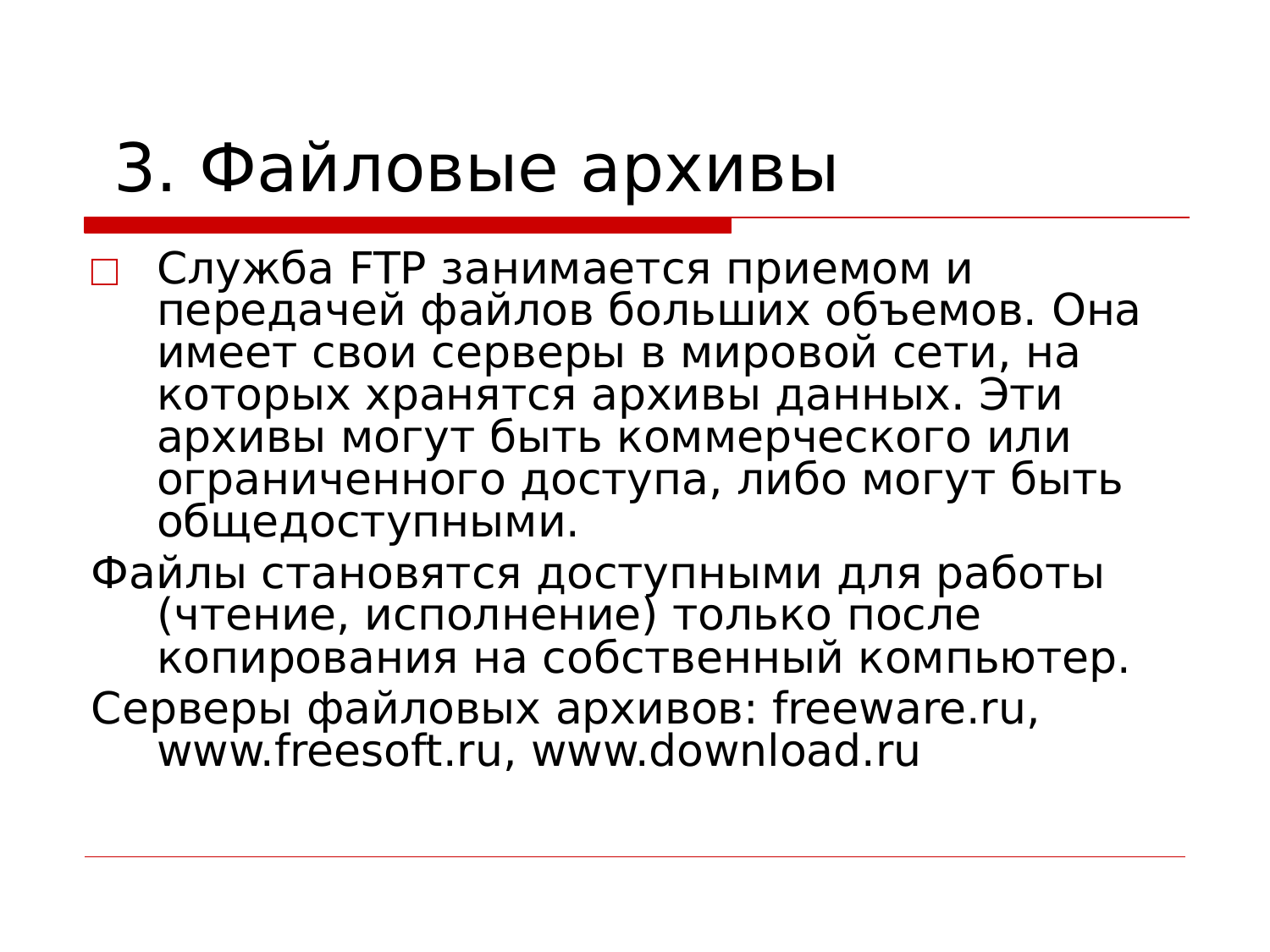

# 3. Файловые архивы
Служба FTP занимается приемом и передачей файлов больших объемов. Она имеет свои серверы в мировой сети, на которых хранятся архивы данных. Эти архивы могут быть коммерческого или ограниченного доступа, либо могут быть общедоступными.
Файлы становятся доступными для работы (чтение, исполнение) только после копирования на собственный компьютер.
Серверы файловых архивов: freeware.ru, www.freesoft.ru, www.download.ru